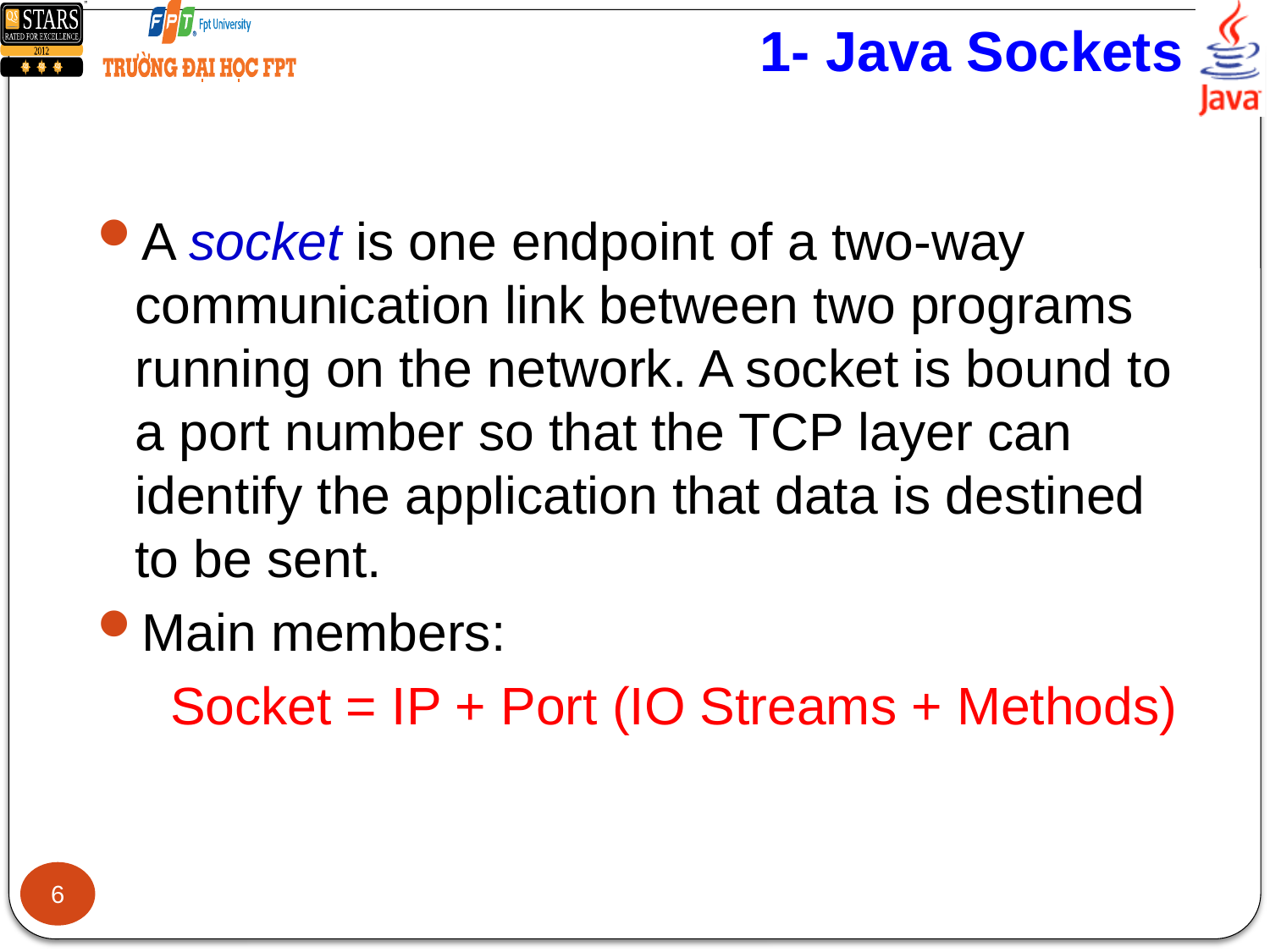

# 1- Java Sockets
A socket is one endpoint of a two-way communication link between two programs running on the network. A socket is bound to a port number so that the TCP layer can identify the application that data is destined to be sent.
Main members:
     Socket = IP + Port (IO Streams + Methods)
6